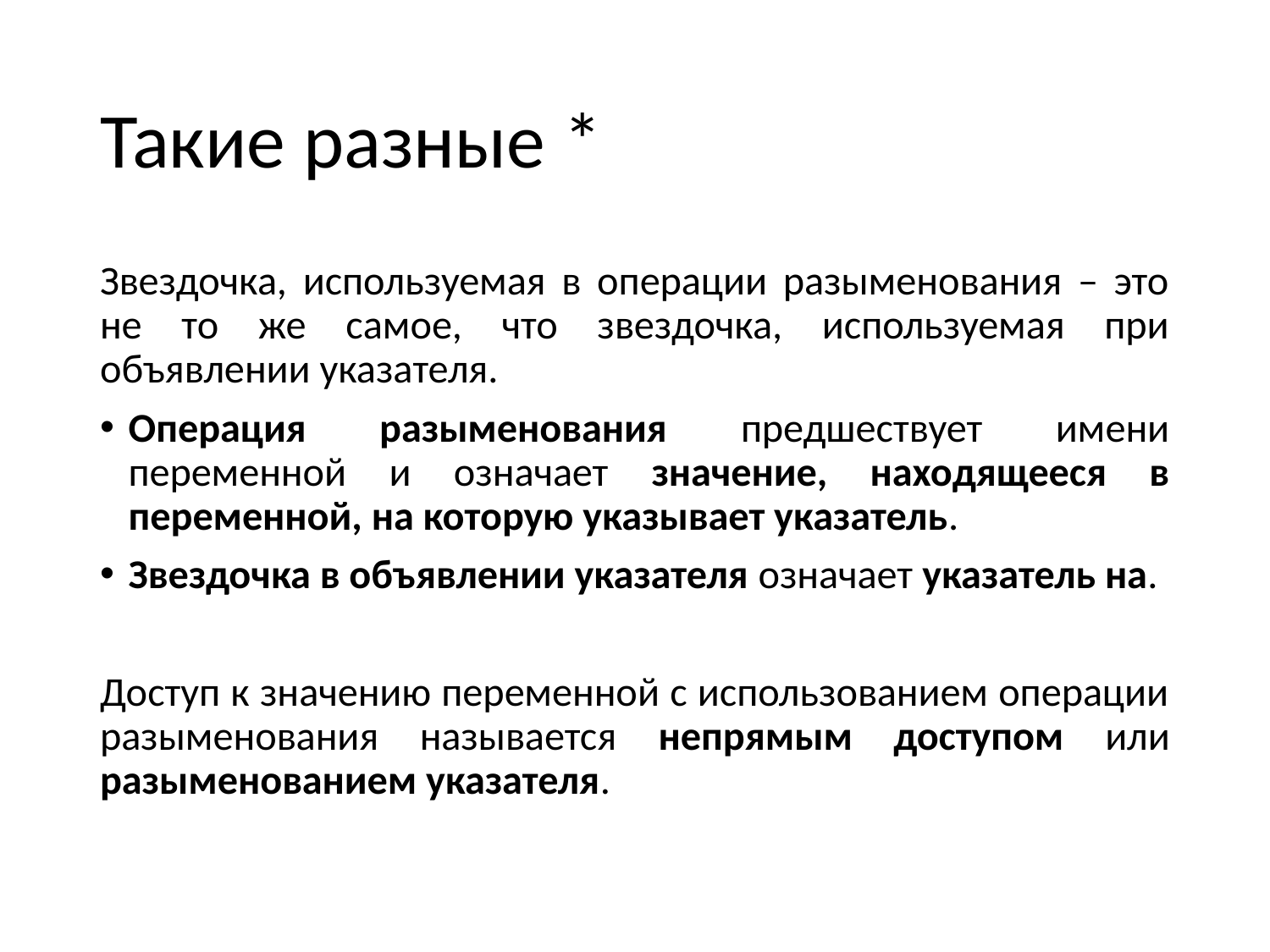

# Такие разные *
Звездочка, используемая в операции разыменования – это не то же самое, что звездочка, используемая при объявлении указателя.
Операция разыменования предшествует имени переменной и означает значение, находящееся в переменной, на которую указывает указатель.
Звездочка в объявлении указателя означает указатель на.

Доступ к значению переменной с использованием операции разыменования называется непрямым доступом или разыменованием указателя.